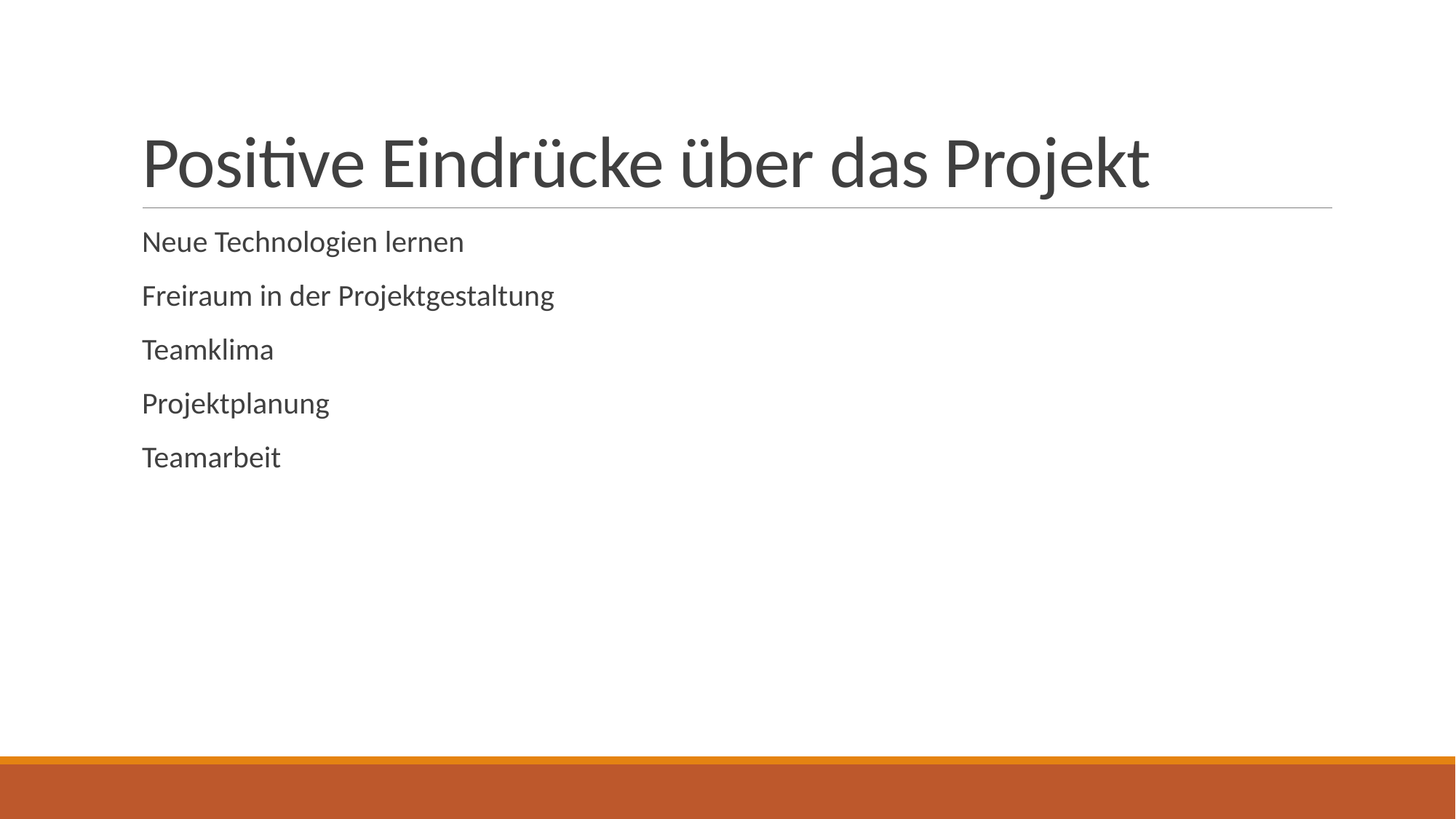

# Positive Eindrücke über das Projekt
Neue Technologien lernen
Freiraum in der Projektgestaltung
Teamklima
Projektplanung
Teamarbeit